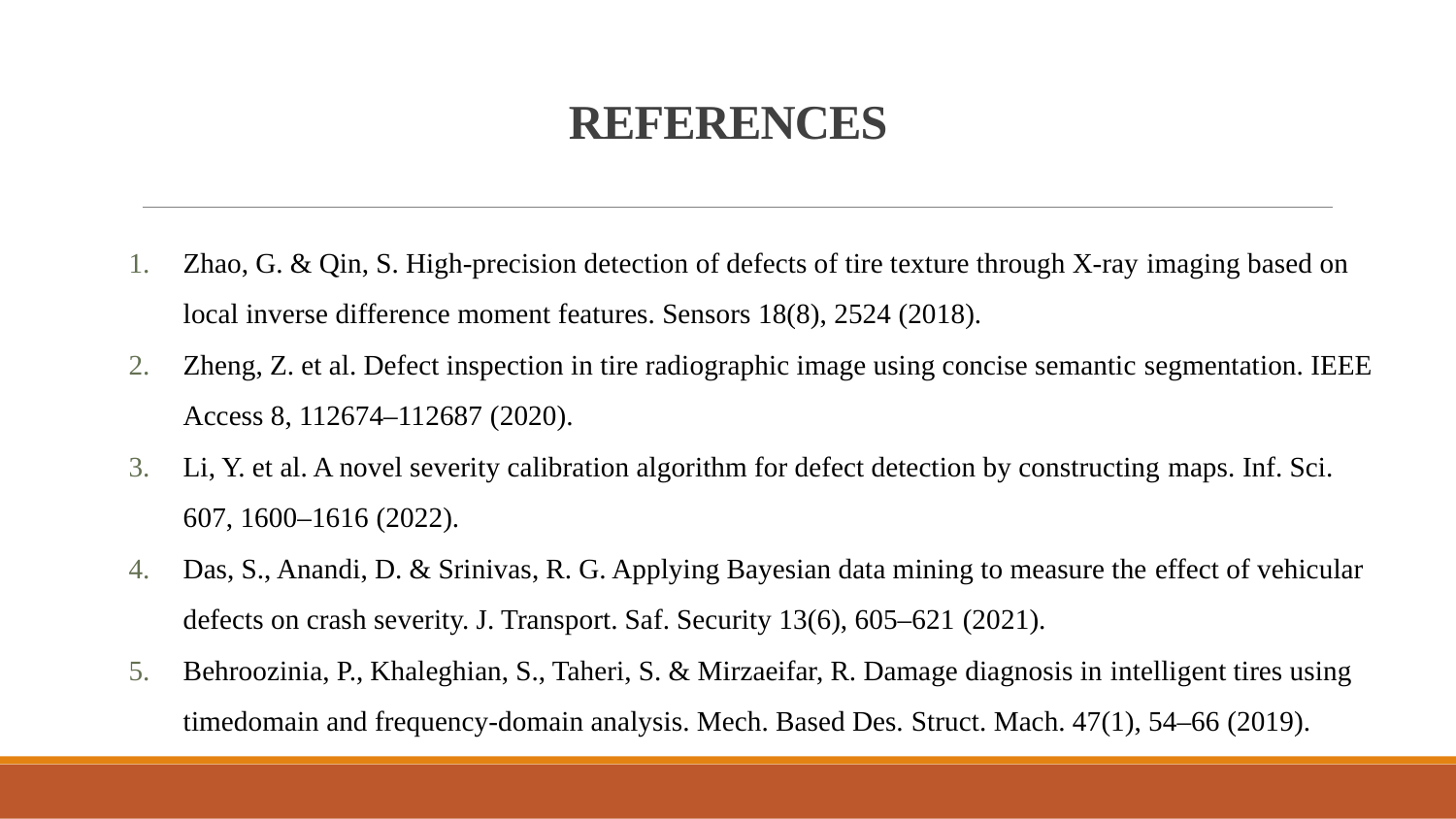

# REFERENCES
Zhao, G. & Qin, S. High-precision detection of defects of tire texture through X-ray imaging based on local inverse difference moment features. Sensors 18(8), 2524 (2018).
Zheng, Z. et al. Defect inspection in tire radiographic image using concise semantic segmentation. IEEE Access 8, 112674–112687 (2020).
Li, Y. et al. A novel severity calibration algorithm for defect detection by constructing maps. Inf. Sci. 607, 1600–1616 (2022).
Das, S., Anandi, D. & Srinivas, R. G. Applying Bayesian data mining to measure the effect of vehicular defects on crash severity. J. Transport. Saf. Security 13(6), 605–621 (2021).
Behroozinia, P., Khaleghian, S., Taheri, S. & Mirzaeifar, R. Damage diagnosis in intelligent tires using timedomain and frequency-domain analysis. Mech. Based Des. Struct. Mach. 47(1), 54–66 (2019).